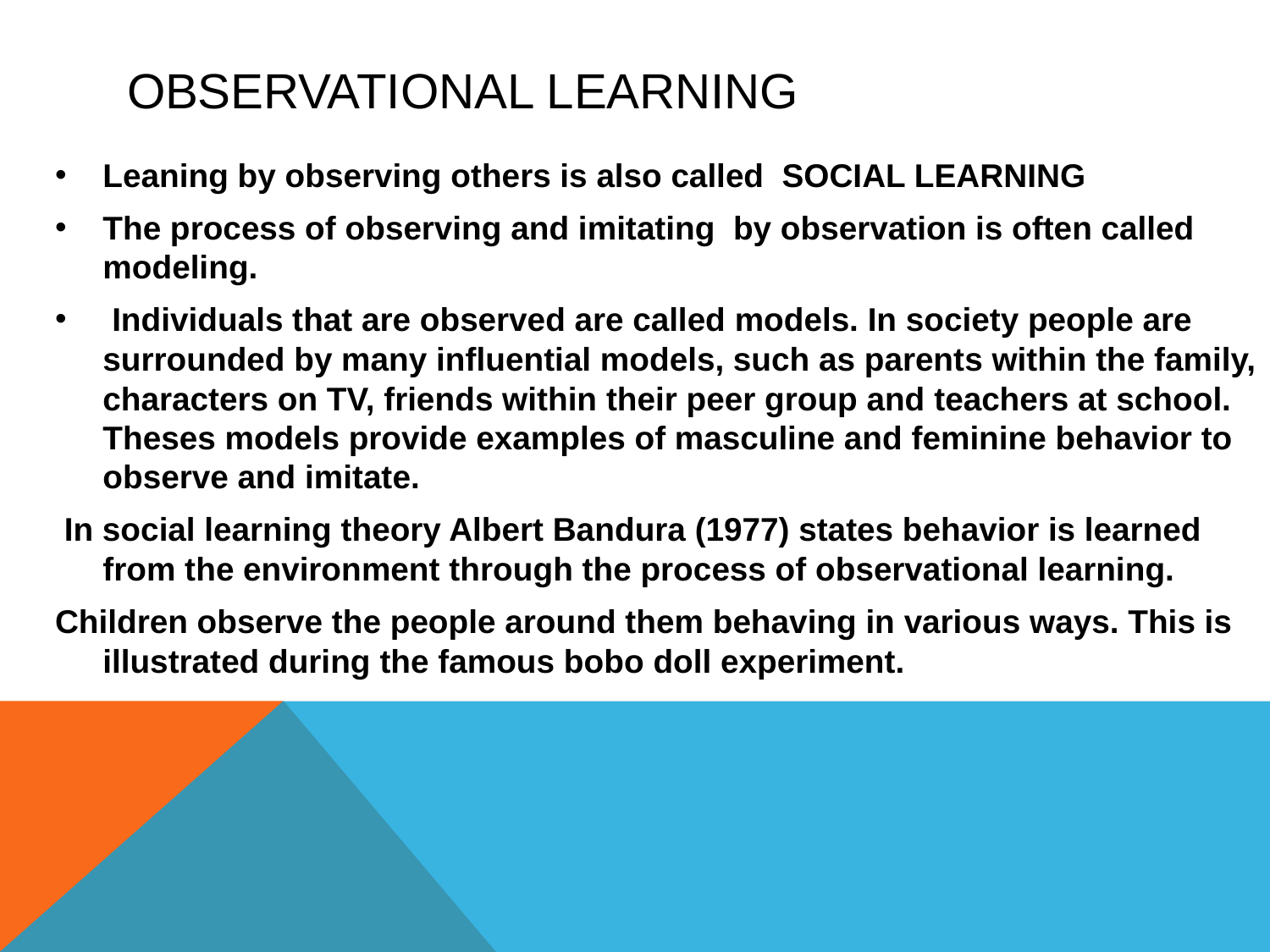

# Observational Learning
Leaning by observing others is also called  SOCIAL LEARNING
The process of observing and imitating  by observation is often called modeling.
 Individuals that are observed are called models. In society people are surrounded by many influential models, such as parents within the family, characters on TV, friends within their peer group and teachers at school.  Theses models provide examples of masculine and feminine behavior to observe and imitate.
 In social learning theory Albert Bandura (1977) states behavior is learned from the environment through the process of observational learning.
Children observe the people around them behaving in various ways. This is illustrated during the famous bobo doll experiment.